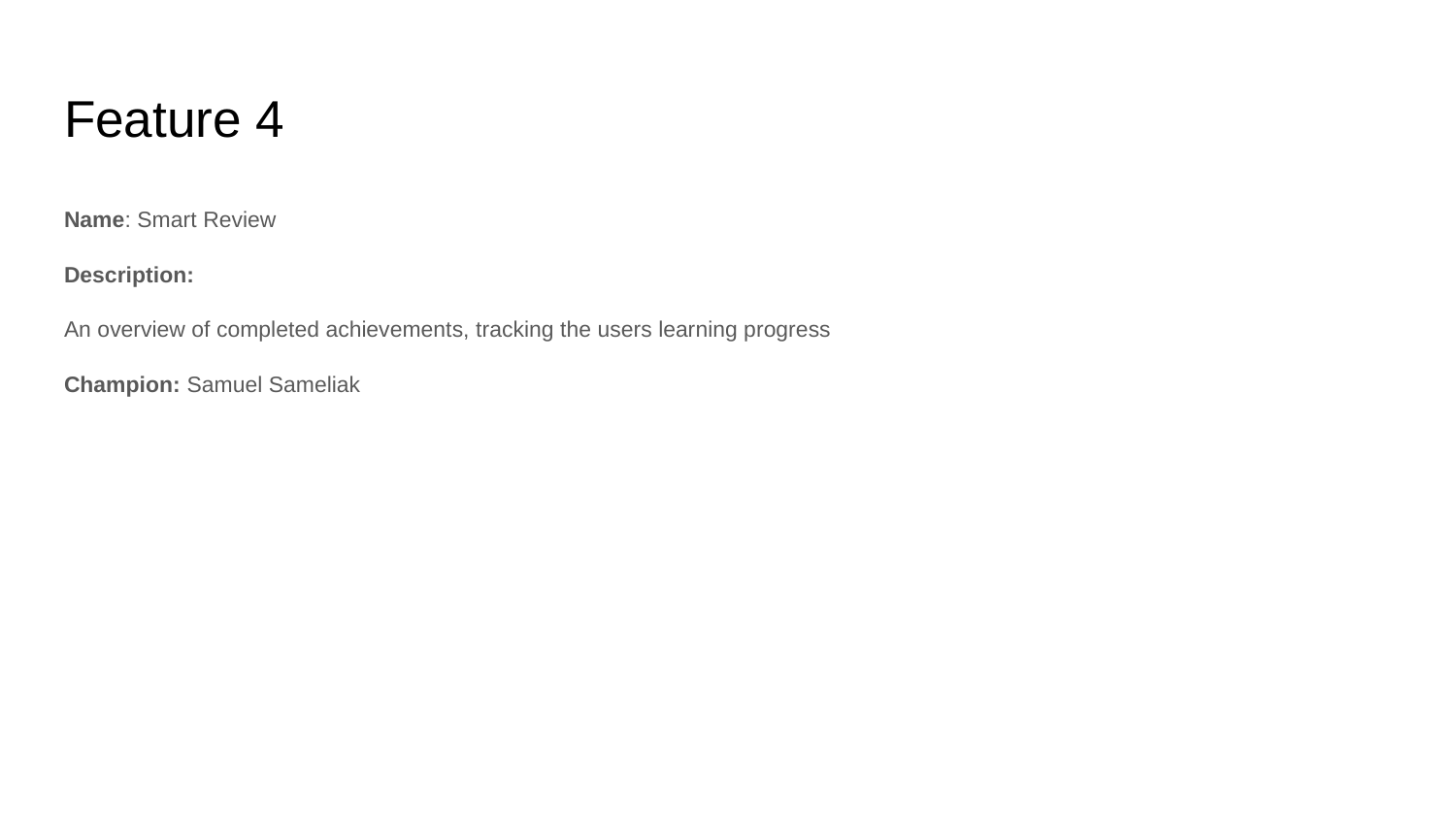

# Feature 4
Name: Smart Review
Description:
An overview of completed achievements, tracking the users learning progress
Champion: Samuel Sameliak